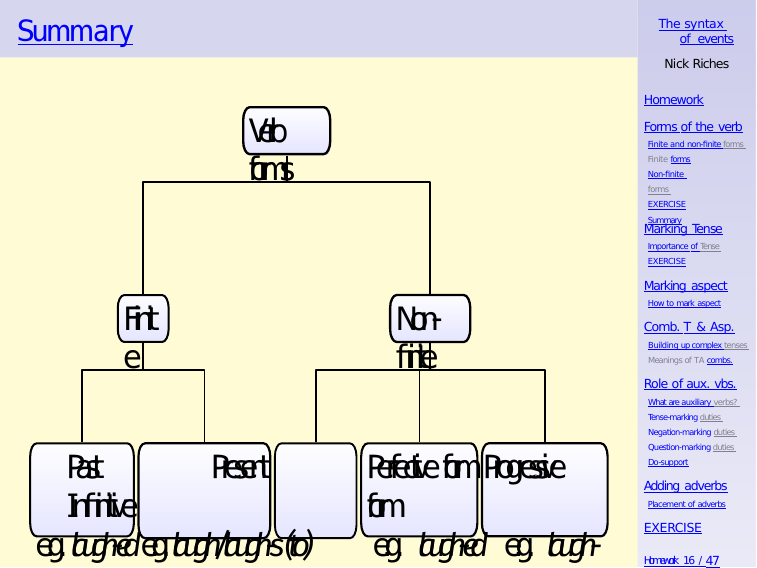

# Summary
The syntax of  events
Nick Riches

Homework
Verb forms

Forms of the verb
Finite and non-finite forms  Finite forms
Non-finite forms  EXERCISE
Summary

Marking Tense
Importance of Tense  EXERCISE
Marking aspect
How to mark aspect
Non-finite
Finite

Comb. T & Asp.
Building up complex tenses  Meanings of TA combs.

Role of aux. vbs.
What are auxiliary verbs?  Tense-marking duties  Negation-marking duties  Question-marking duties  Do-support
Perfective form Progressive form
e.g.  laugh-ed	e.g. laugh-ing
Past	Present	Infinitive
e.g. laugh-ed e.g.laugh/laugh-s (to) laugh

Adding adverbs
Placement of adverbs
EXERCISE
Homework 16 / 47